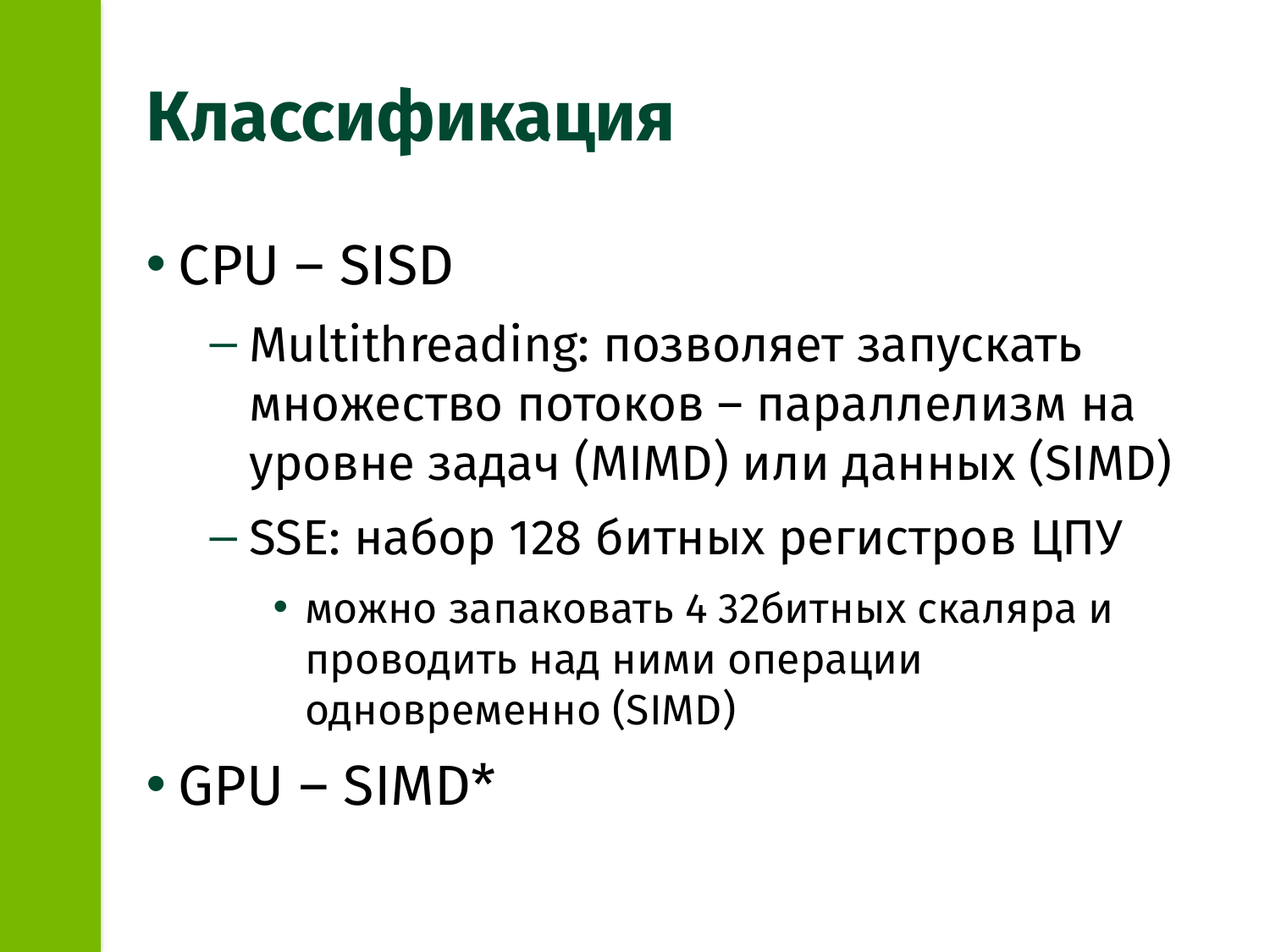

# Классификация
CPU – SISD
Multithreading: позволяет запускать множество потоков – параллелизм на уровне задач (MIMD) или данных (SIMD)
SSE: набор 128 битных регистров ЦПУ
можно запаковать 4 32битных скаляра и проводить над ними операции одновременно (SIMD)
GPU – SIMD*